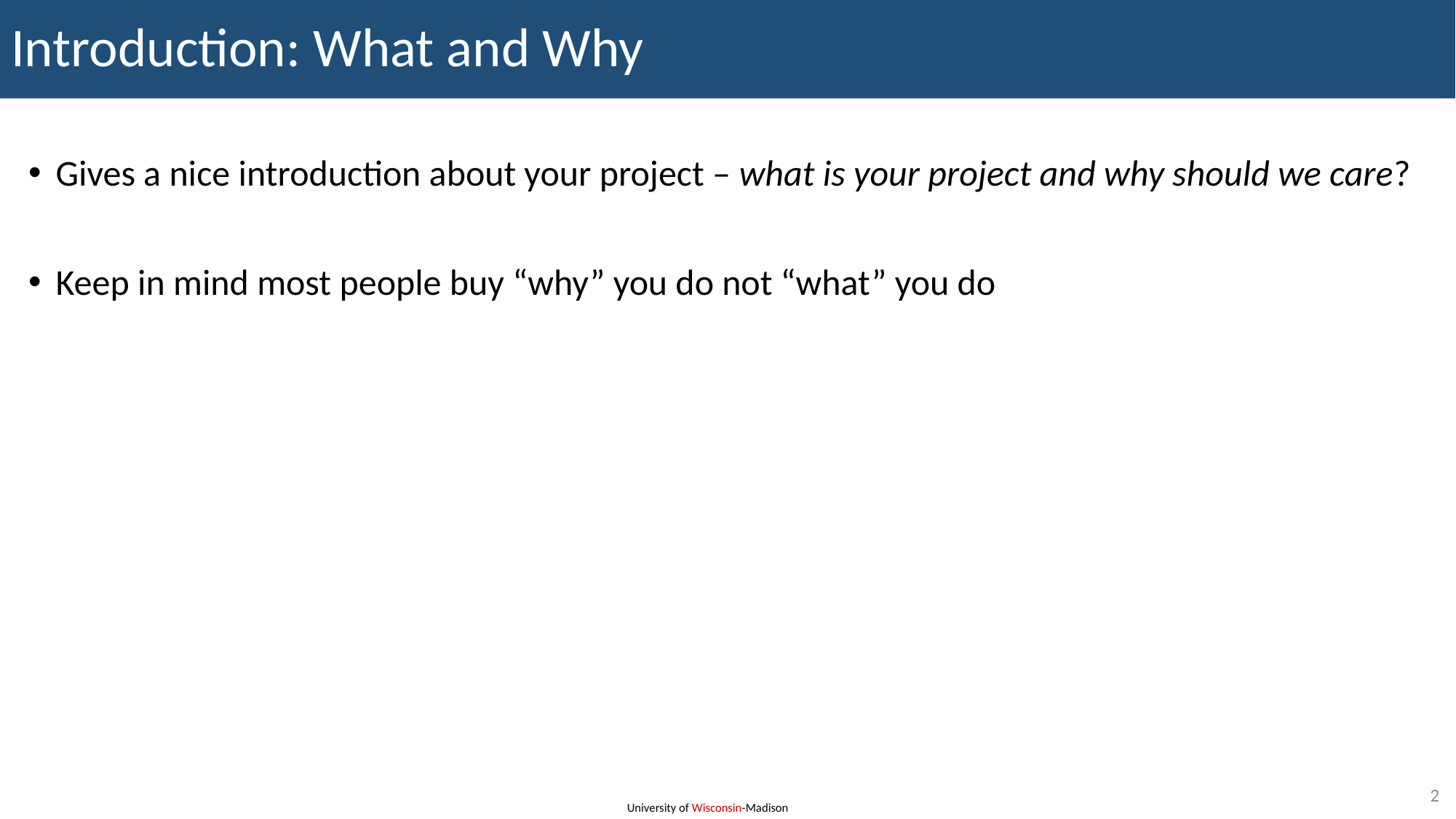

# Introduction: What and Why
Gives a nice introduction about your project – what is your project and why should we care?

Keep in mind most people buy “why” you do not “what” you do

2